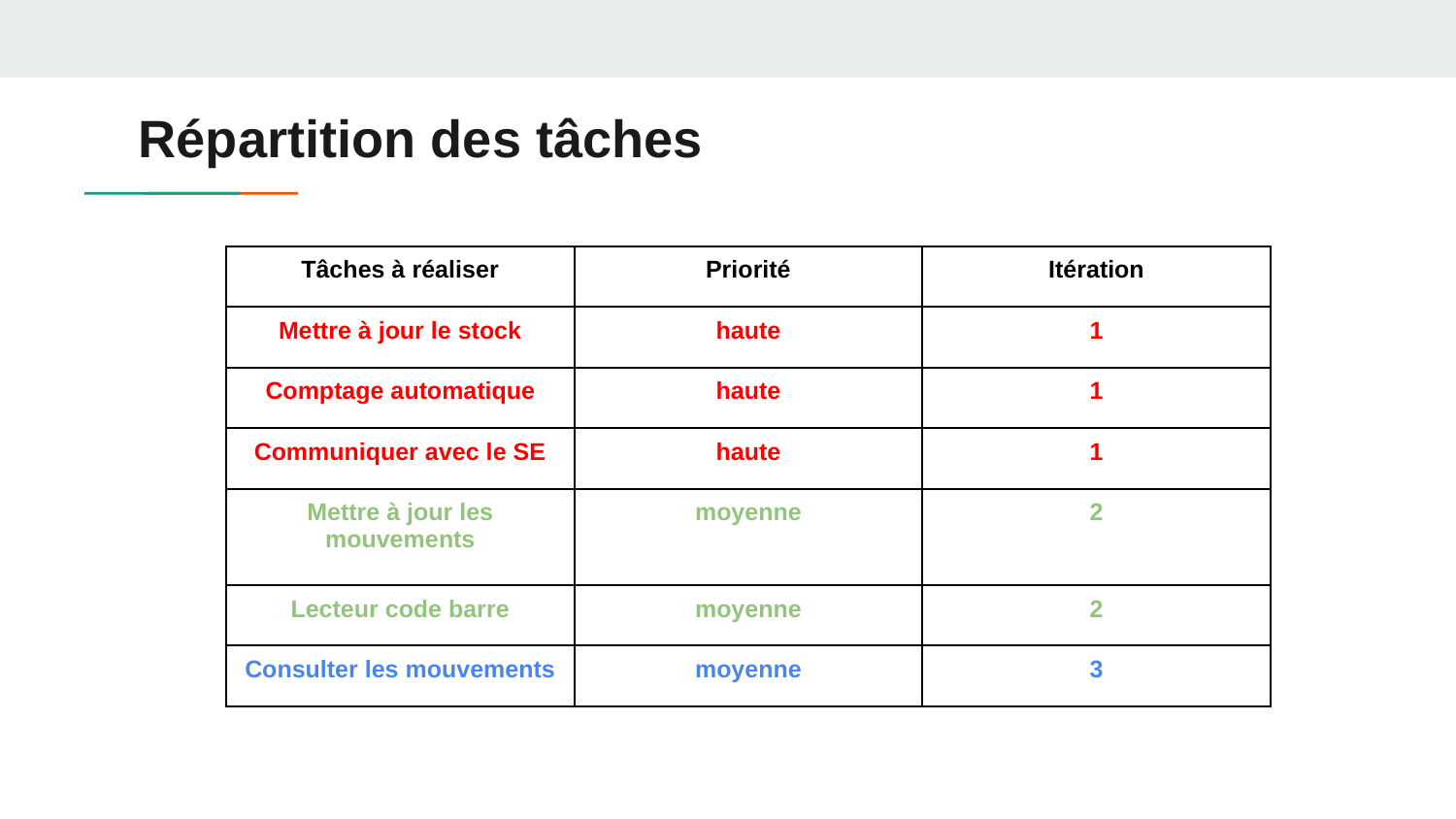

# Répartition des tâches

| Tâches à réaliser | Priorité | Itération |
| --- | --- | --- |
| Mettre à jour le stock | haute | 1 |
| Comptage automatique | haute | 1 |
| Communiquer avec le SE | haute | 1 |
| Mettre à jour les mouvements | moyenne | 2 |
| Lecteur code barre | moyenne | 2 |
| Consulter les mouvements | moyenne | 3 |